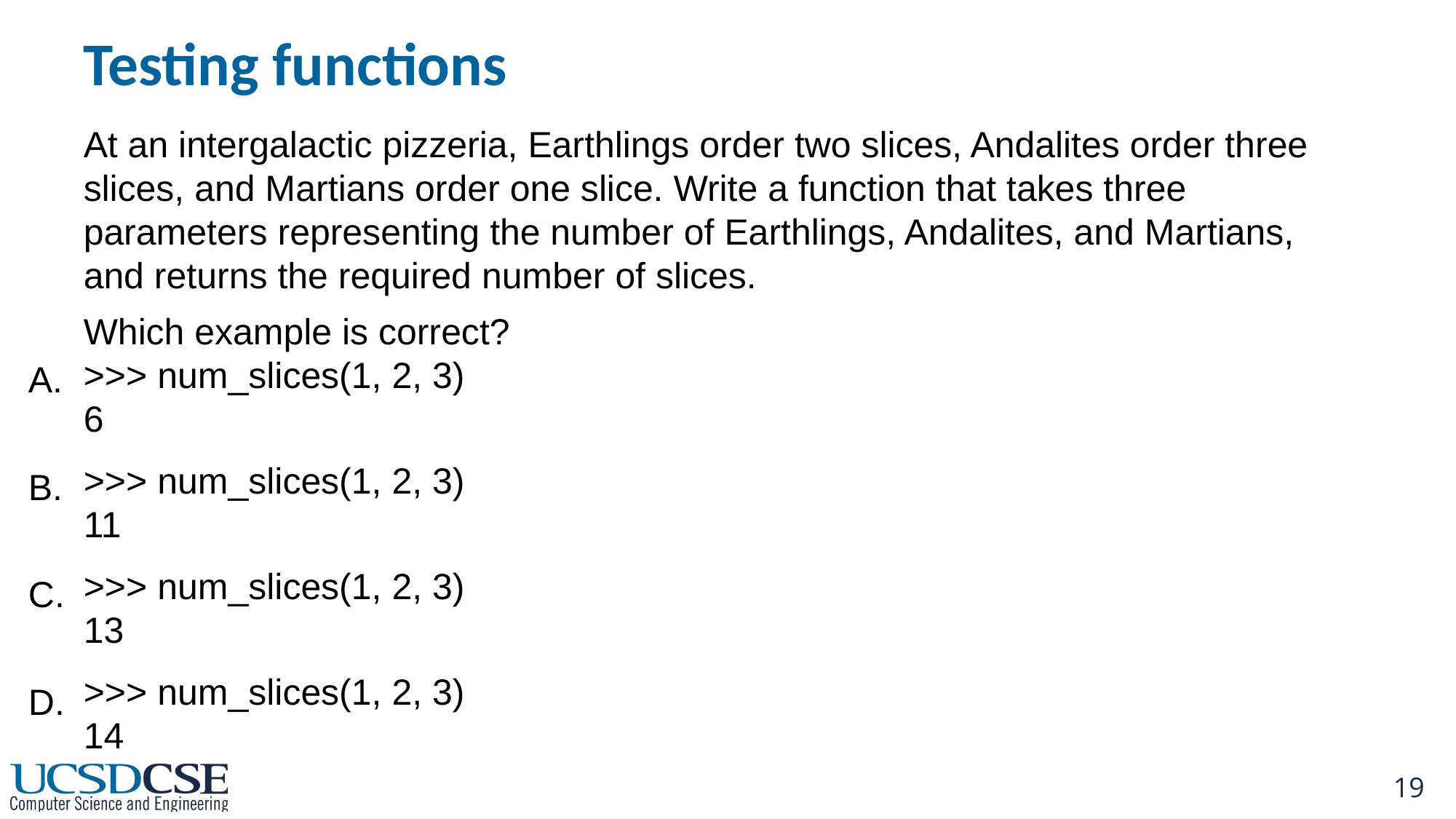

# Testing functions
At an intergalactic pizzeria, Earthlings order two slices, Andalites order three slices, and Martians order one slice. Write a function that takes three parameters representing the number of Earthlings, Andalites, and Martians, and returns the required number of slices.
Which example is correct?
>>> num_slices(1, 2, 3)
6
>>> num_slices(1, 2, 3)
11
>>> num_slices(1, 2, 3)
13
>>> num_slices(1, 2, 3)
14

A.
B.
C.
D.